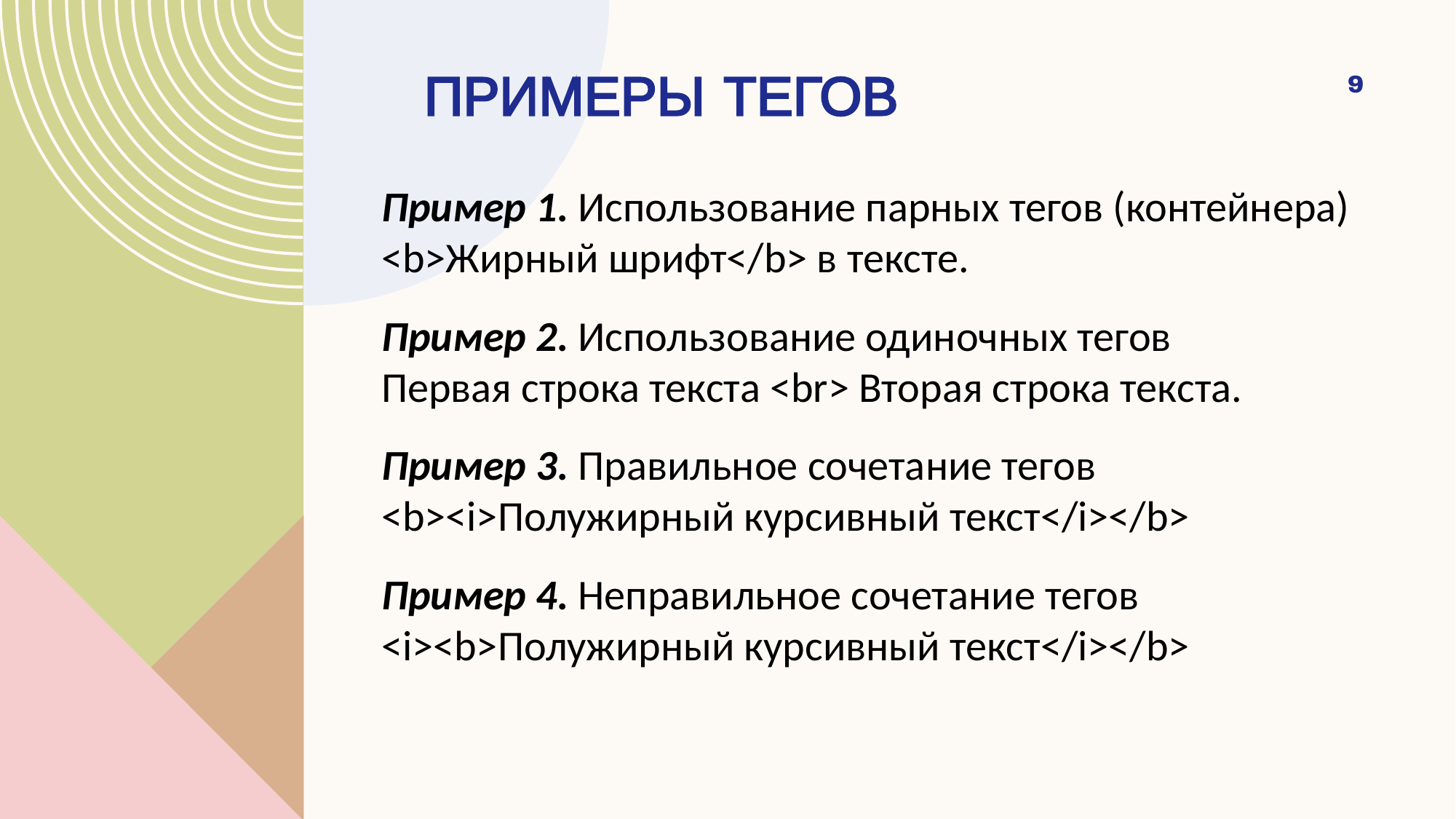

# Примеры тегов
9
Пример 1. Использование парных тегов (контейнера)
<b>Жирный шрифт</b> в тексте.
Пример 2. Использование одиночных тегов
Первая строка текста <br> Вторая строка текста.
Пример 3. Правильное сочетание тегов
<b><i>Полужирный курсивный текст</i></b>
Пример 4. Неправильное сочетание тегов
<i><b>Полужирный курсивный текст</i></b>